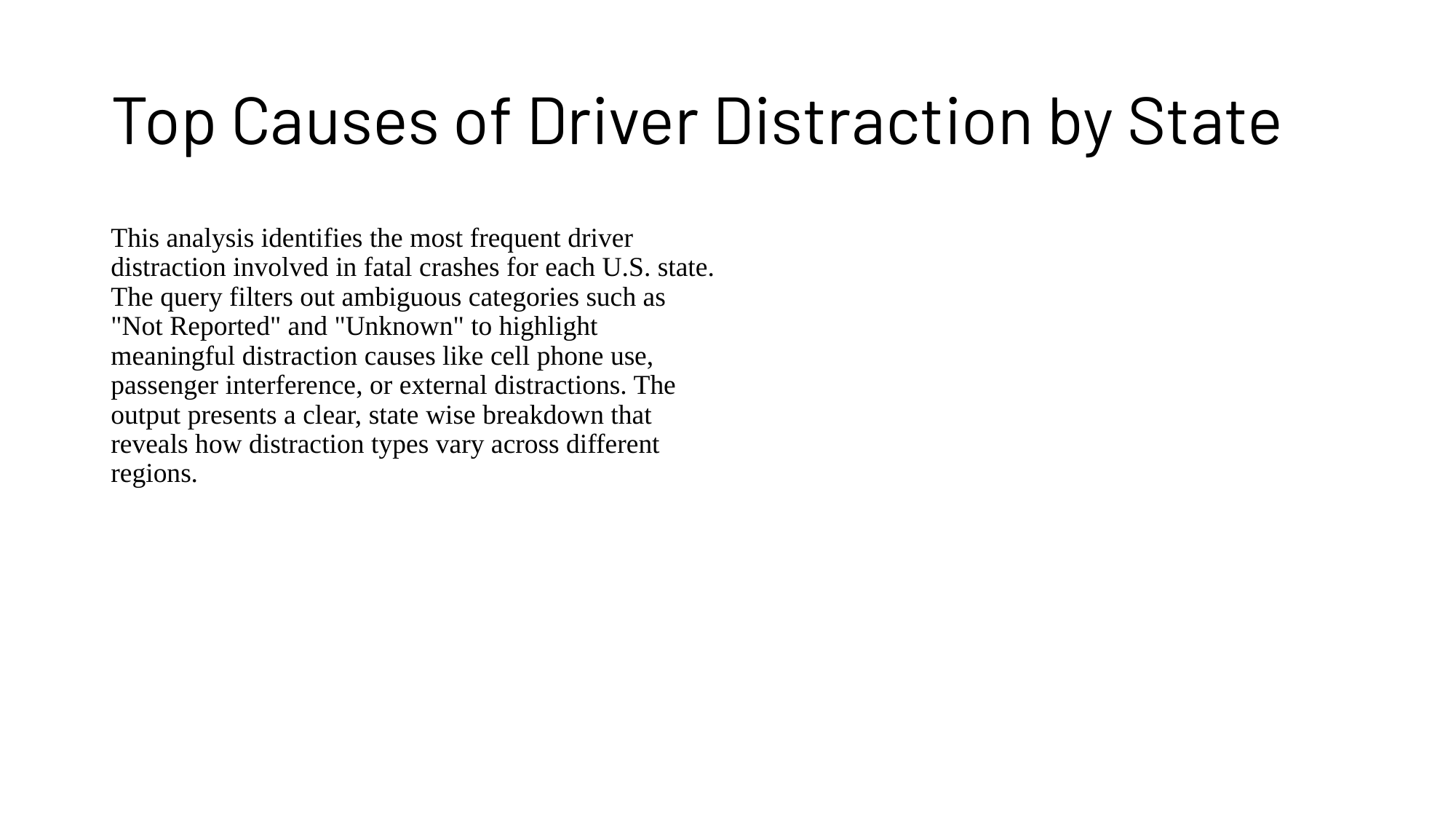

# Top Causes of Driver Distraction by State
This analysis identifies the most frequent driver distraction involved in fatal crashes for each U.S. state. The query filters out ambiguous categories such as "Not Reported" and "Unknown" to highlight meaningful distraction causes like cell phone use, passenger interference, or external distractions. The output presents a clear, state wise breakdown that reveals how distraction types vary across different regions.